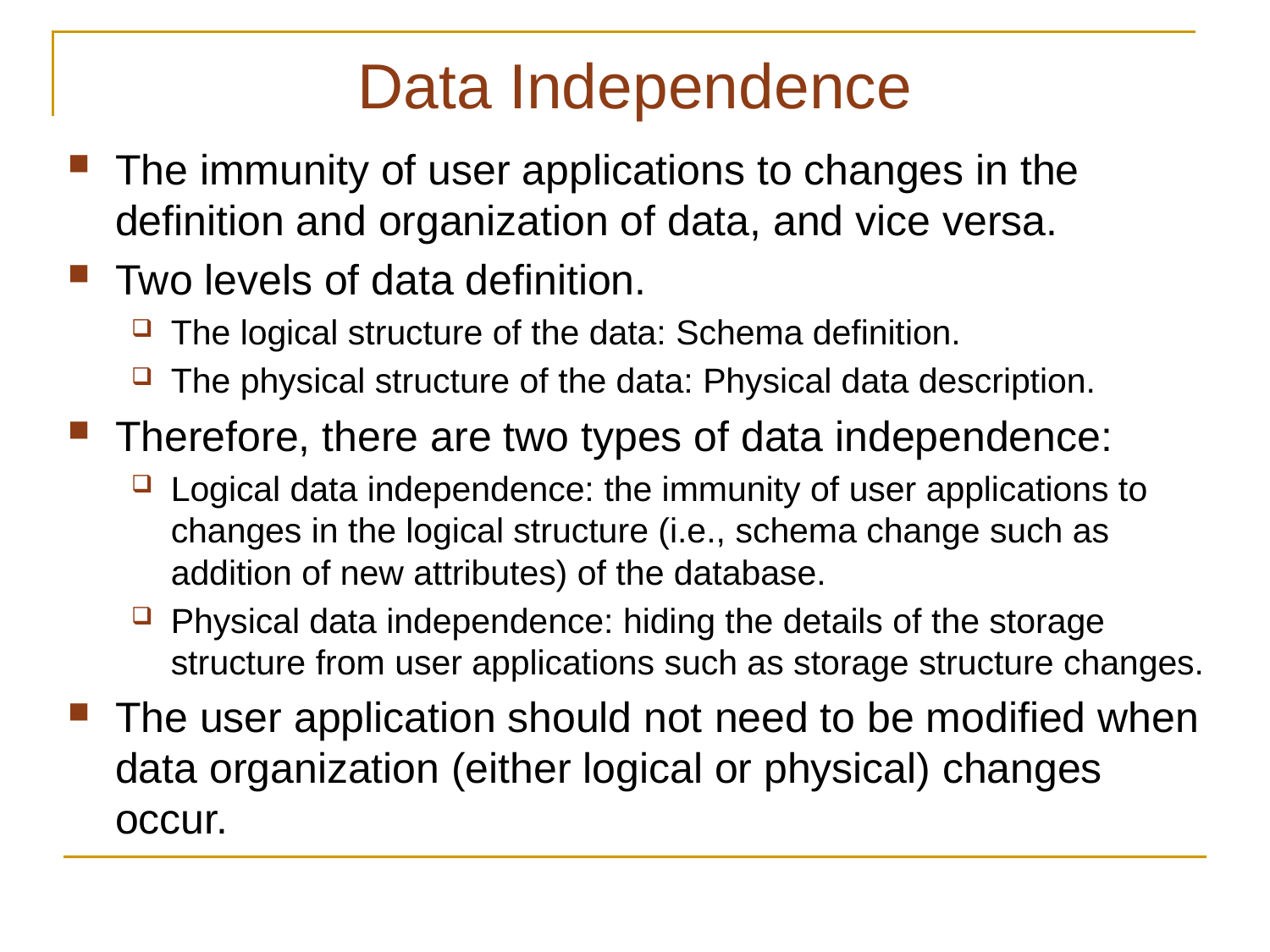

# Data Independence
The immunity of user applications to changes in the definition and organization of data, and vice versa.
Two levels of data definition.
The logical structure of the data: Schema definition.
The physical structure of the data: Physical data description.
Therefore, there are two types of data independence:
Logical data independence: the immunity of user applications to changes in the logical structure (i.e., schema change such as addition of new attributes) of the database.
Physical data independence: hiding the details of the storage structure from user applications such as storage structure changes.
The user application should not need to be modified when data organization (either logical or physical) changes occur.